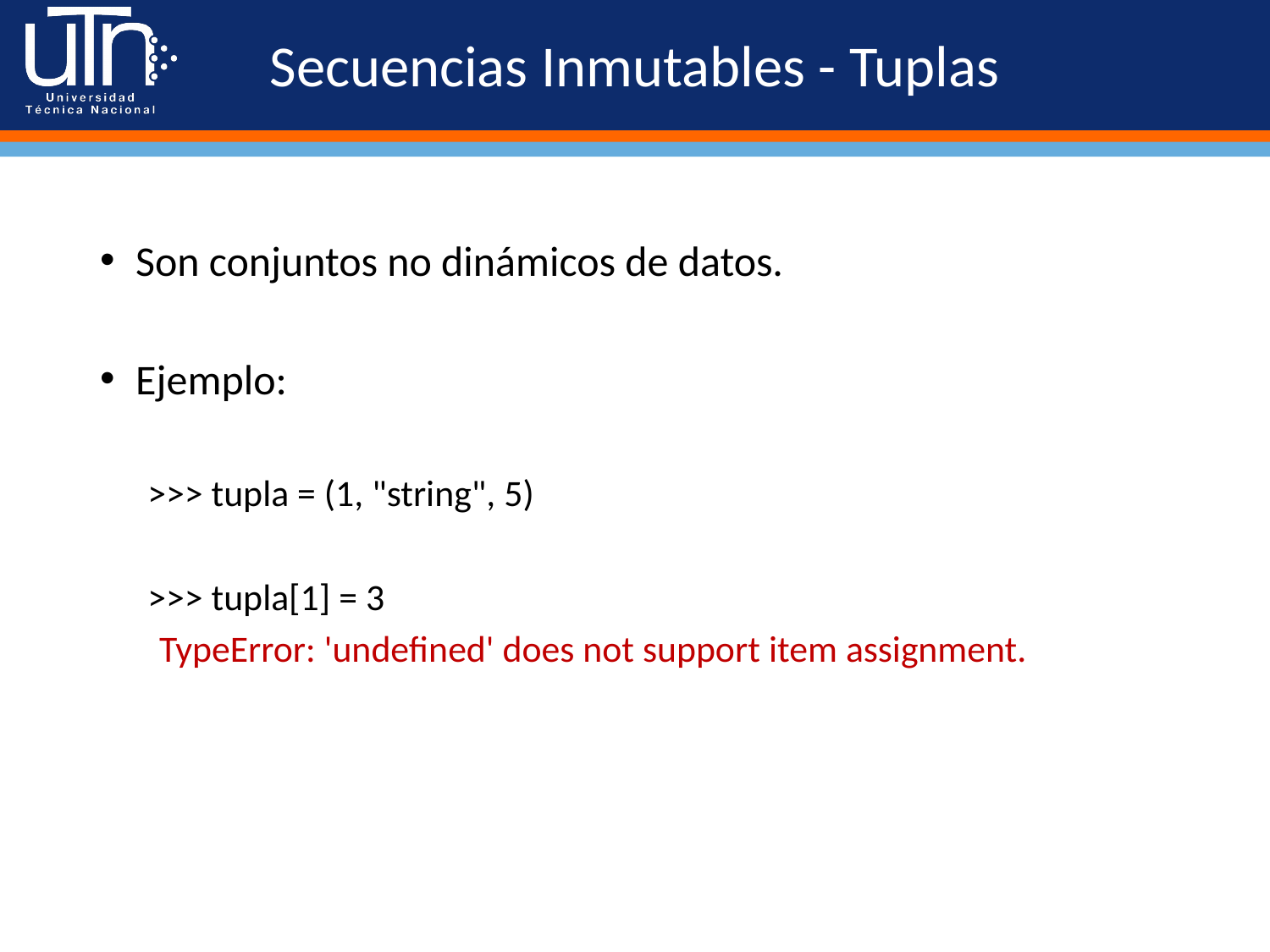

# Secuencias Inmutables - Tuplas

Son conjuntos no dinámicos de datos.

Ejemplo:

>>> tupla = (1, "string", 5)

>>> tupla[1] = 3
       TypeError: 'undefined' does not support item assignment.